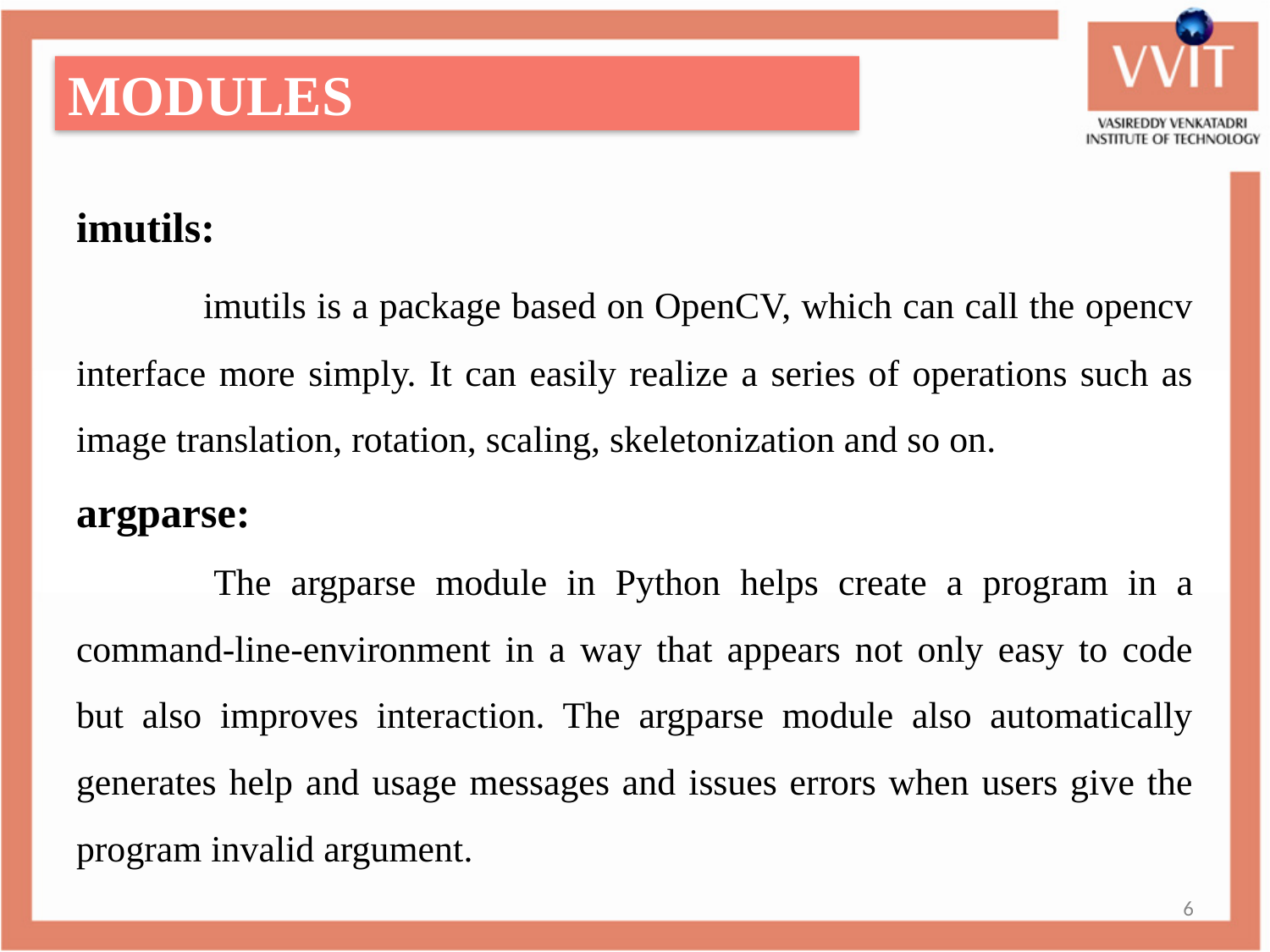

MODULES
imutils:
	imutils is a package based on OpenCV, which can call the opencv interface more simply. It can easily realize a series of operations such as image translation, rotation, scaling, skeletonization and so on.
argparse:
 	The argparse module in Python helps create a program in a command-line-environment in a way that appears not only easy to code but also improves interaction. The argparse module also automatically generates help and usage messages and issues errors when users give the program invalid argument.

6